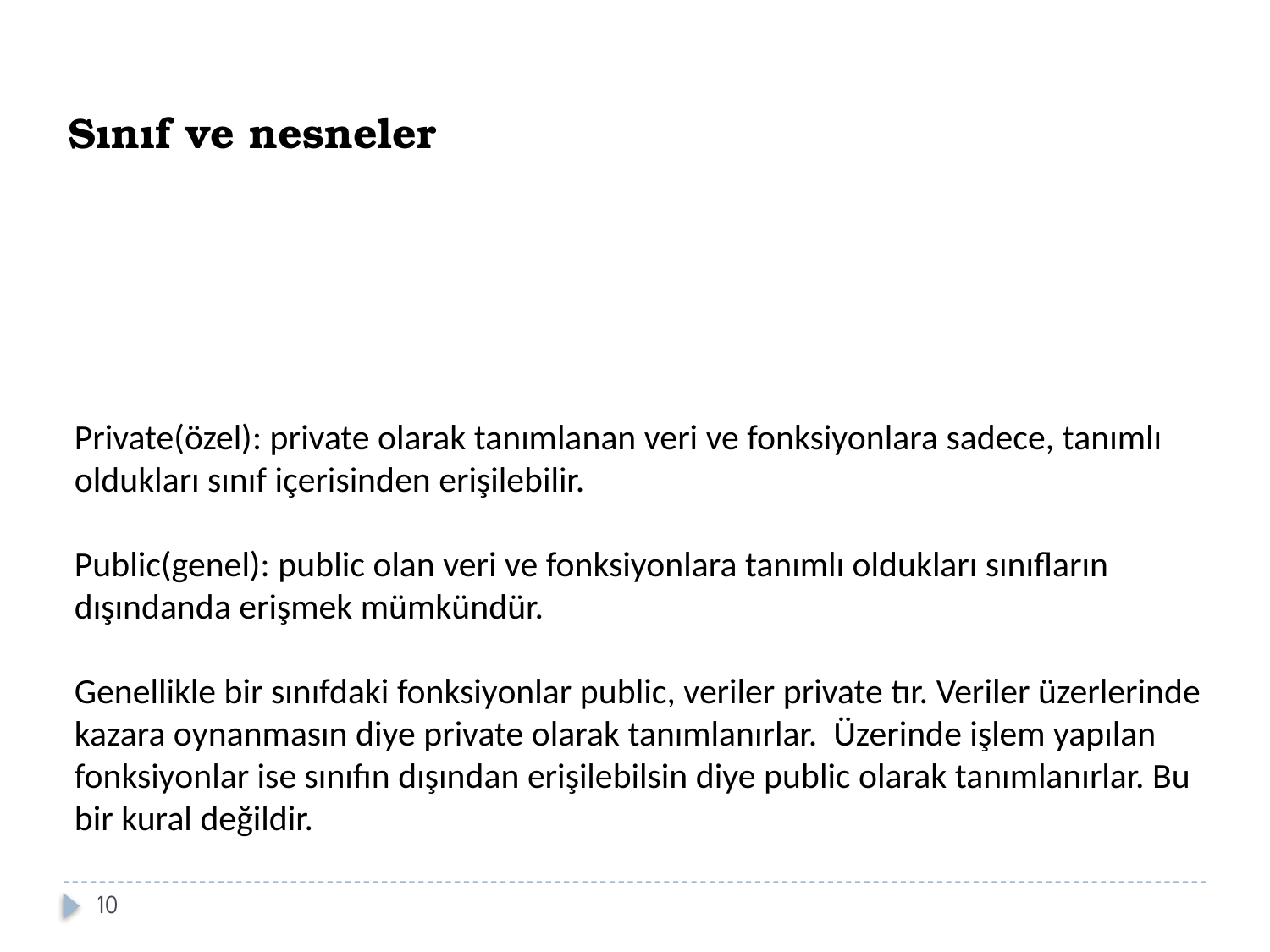

Sınıf ve nesneler

Private(özel): private olarak tanımlanan veri ve fonksiyonlara sadece, tanımlı oldukları sınıf içerisinden erişilebilir.

Public(genel): public olan veri ve fonksiyonlara tanımlı oldukları sınıfların dışındanda erişmek mümkündür.

Genellikle bir sınıfdaki fonksiyonlar public, veriler private tır. Veriler üzerlerinde kazara oynanmasın diye private olarak tanımlanırlar.  Üzerinde işlem yapılan fonksiyonlar ise sınıfın dışından erişilebilsin diye public olarak tanımlanırlar. Bu bir kural değildir.

10